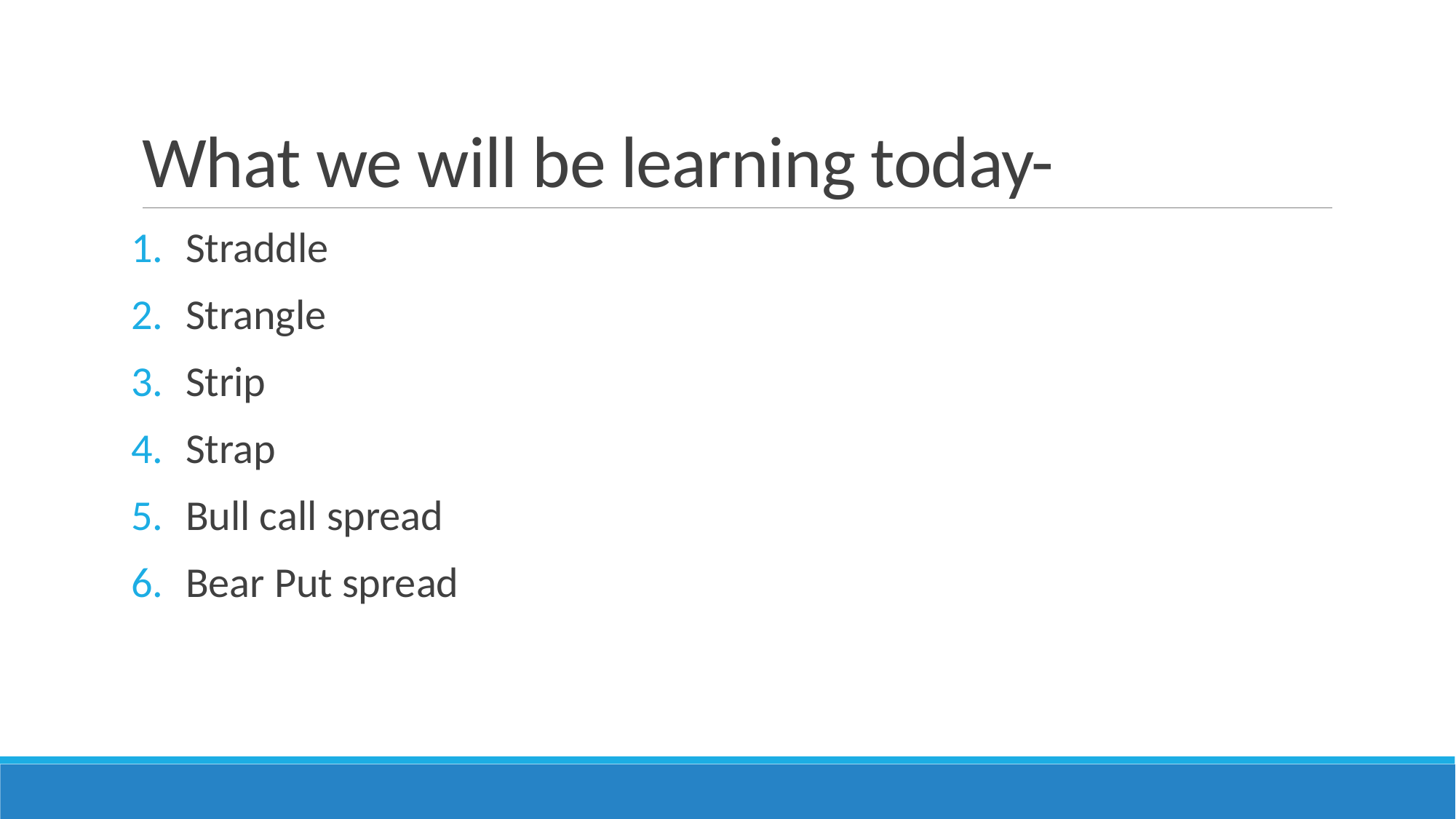

# What we will be learning today-
Straddle
Strangle
Strip
Strap
Bull call spread
Bear Put spread